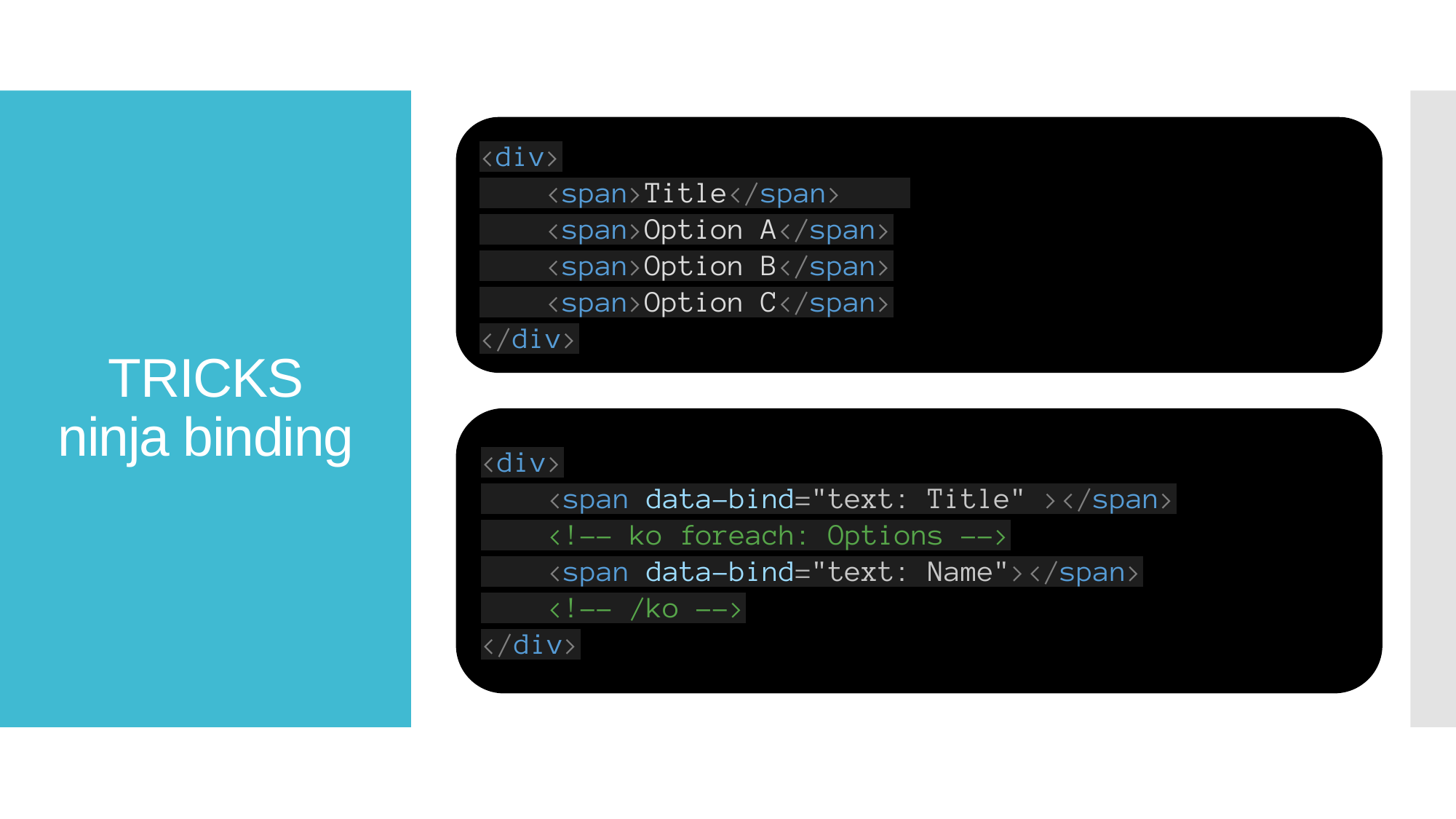

<div>
    <span>Title</span>
    <span>Option A</span>
    <span>Option B</span>
    <span>Option C</span>
</div>
# TRICKS ninja binding
<div>
    <span data-bind="text: Title" ></span>
    <!-- ko foreach: Options -->
    <span data-bind="text: Name"></span>
    <!-- /ko -->
</div>